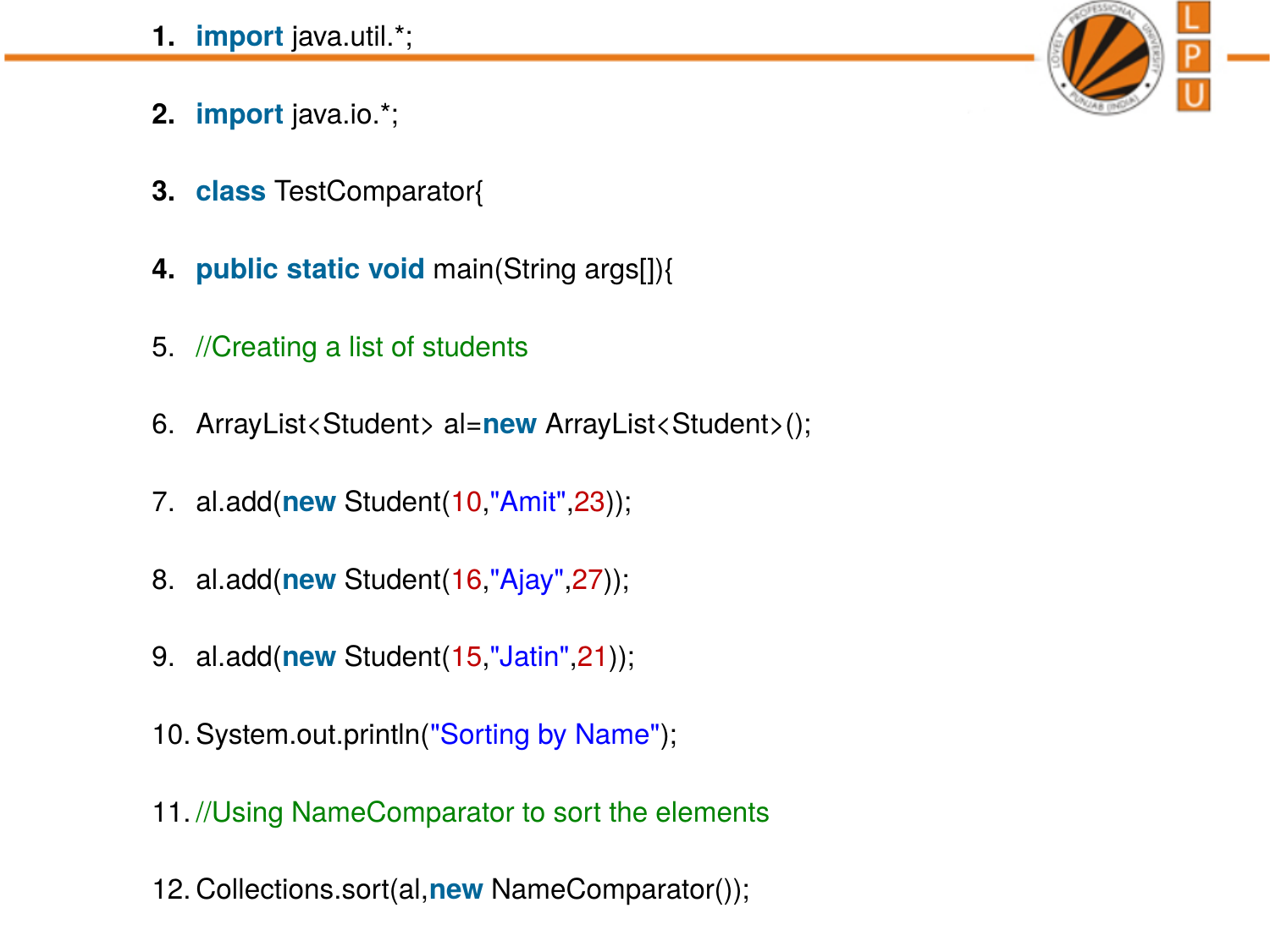

import java.util.*;
import java.io.*;
class TestComparator{
public static void main(String args[]){
//Creating a list of students
ArrayList<Student> al=new ArrayList<Student>();
al.add(new Student(10,"Amit",23));
al.add(new Student(16,"Ajay",27));
al.add(new Student(15,"Jatin",21));
System.out.println("Sorting by Name");
//Using NameComparator to sort the elements
Collections.sort(al,new NameComparator());
//Traversing the elements of list
for(Student st: al){
System.out.println(st.rollno+" "+st.name+" "+st.age);
}
System.out.println("sorting by Age");
//Using AgeComparator to sort the elements
Collections.sort(al,new AgeComparator());
//Travering the list again
for(Student st: al){
System.out.println(st.rollno+" "+st.name+" "+st.age); }  }  }